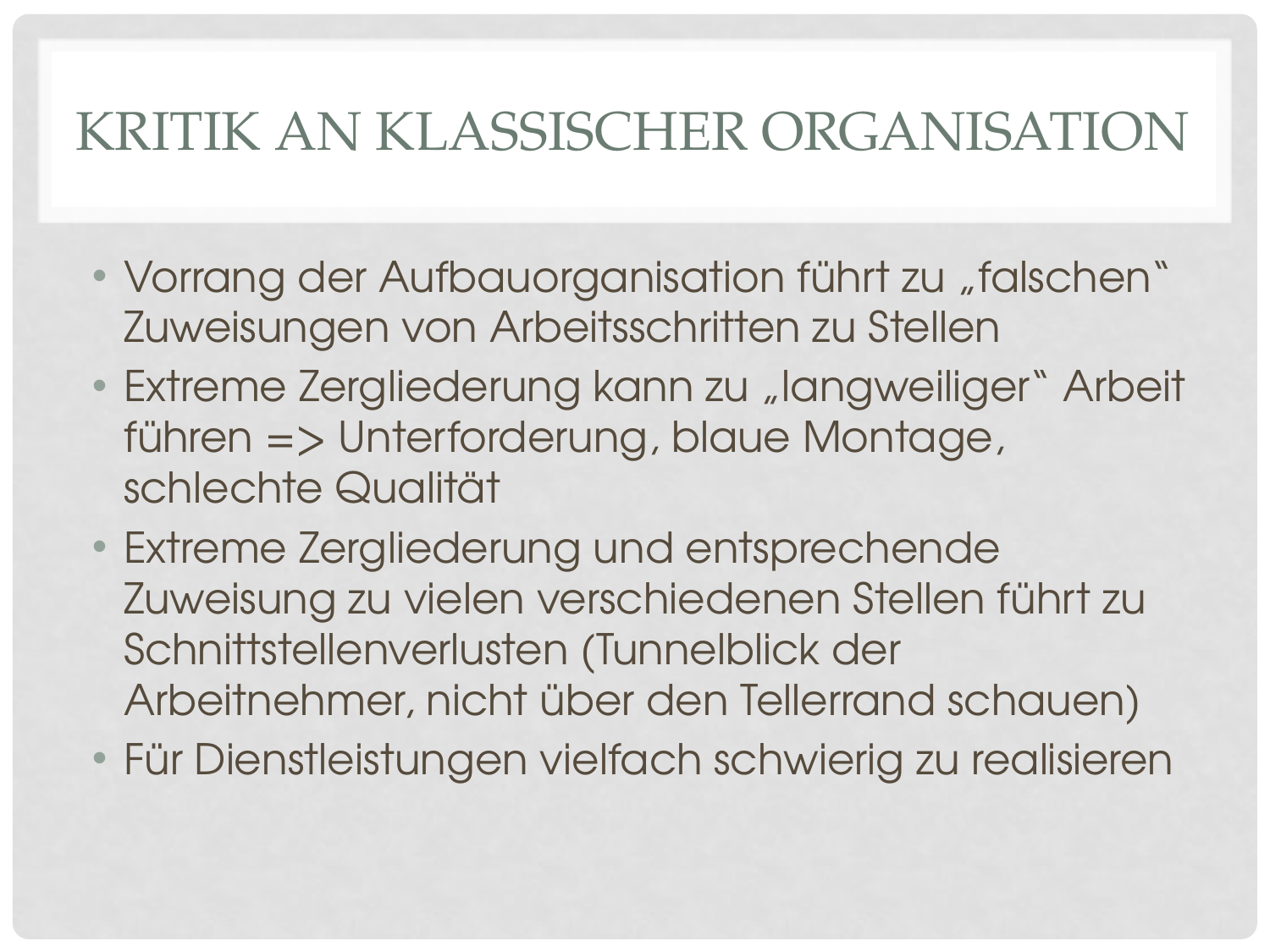

# Kritik an klassischer Organisation
Vorrang der Aufbauorganisation führt zu „falschen“ Zuweisungen von Arbeitsschritten zu Stellen
Extreme Zergliederung kann zu „langweiliger“ Arbeit führen => Unterforderung, blaue Montage, schlechte Qualität
Extreme Zergliederung und entsprechende Zuweisung zu vielen verschiedenen Stellen führt zu Schnittstellenverlusten (Tunnelblick der Arbeitnehmer, nicht über den Tellerrand schauen)
Für Dienstleistungen vielfach schwierig zu realisieren